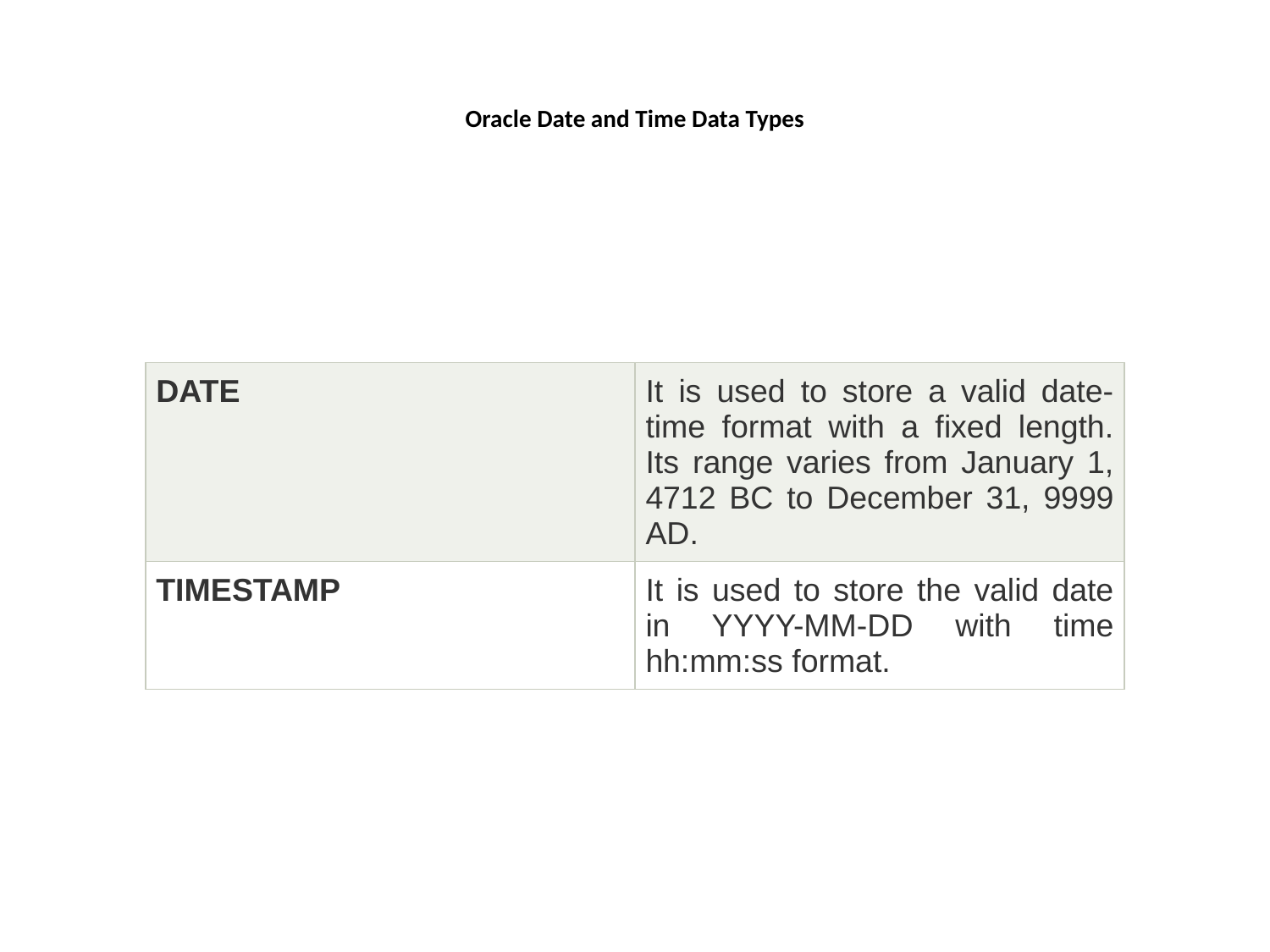

# Oracle Date and Time Data Types
| DATE | It is used to store a valid date-time format with a fixed length. Its range varies from January 1, 4712 BC to December 31, 9999 AD. |
| --- | --- |
| TIMESTAMP | It is used to store the valid date in YYYY-MM-DD with time hh:mm:ss format. |